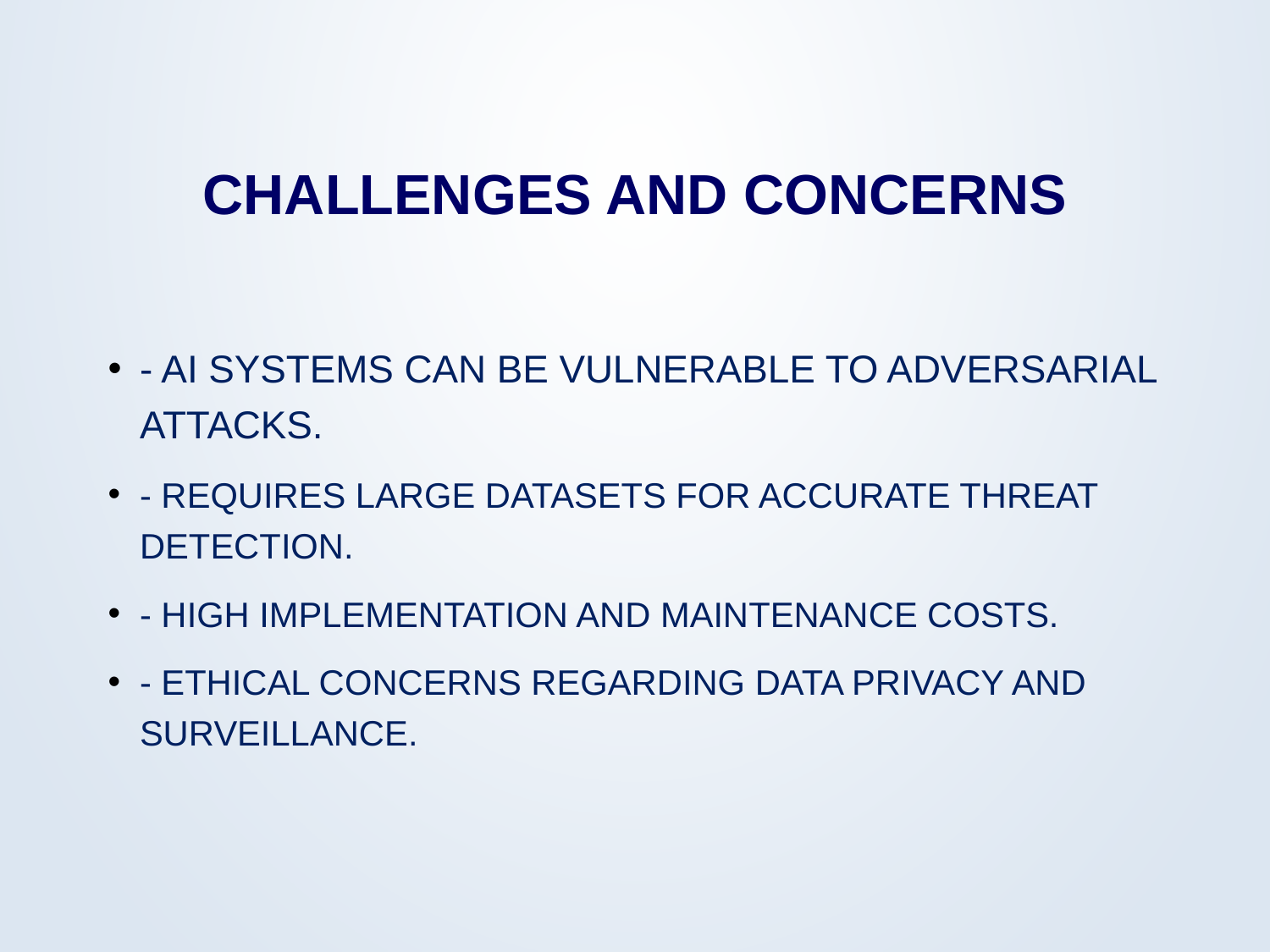

# Challenges and Concerns
- AI systems can be vulnerable to adversarial attacks.
- Requires large datasets for accurate threat detection.
- High implementation and maintenance costs.
- Ethical concerns regarding data privacy and surveillance.